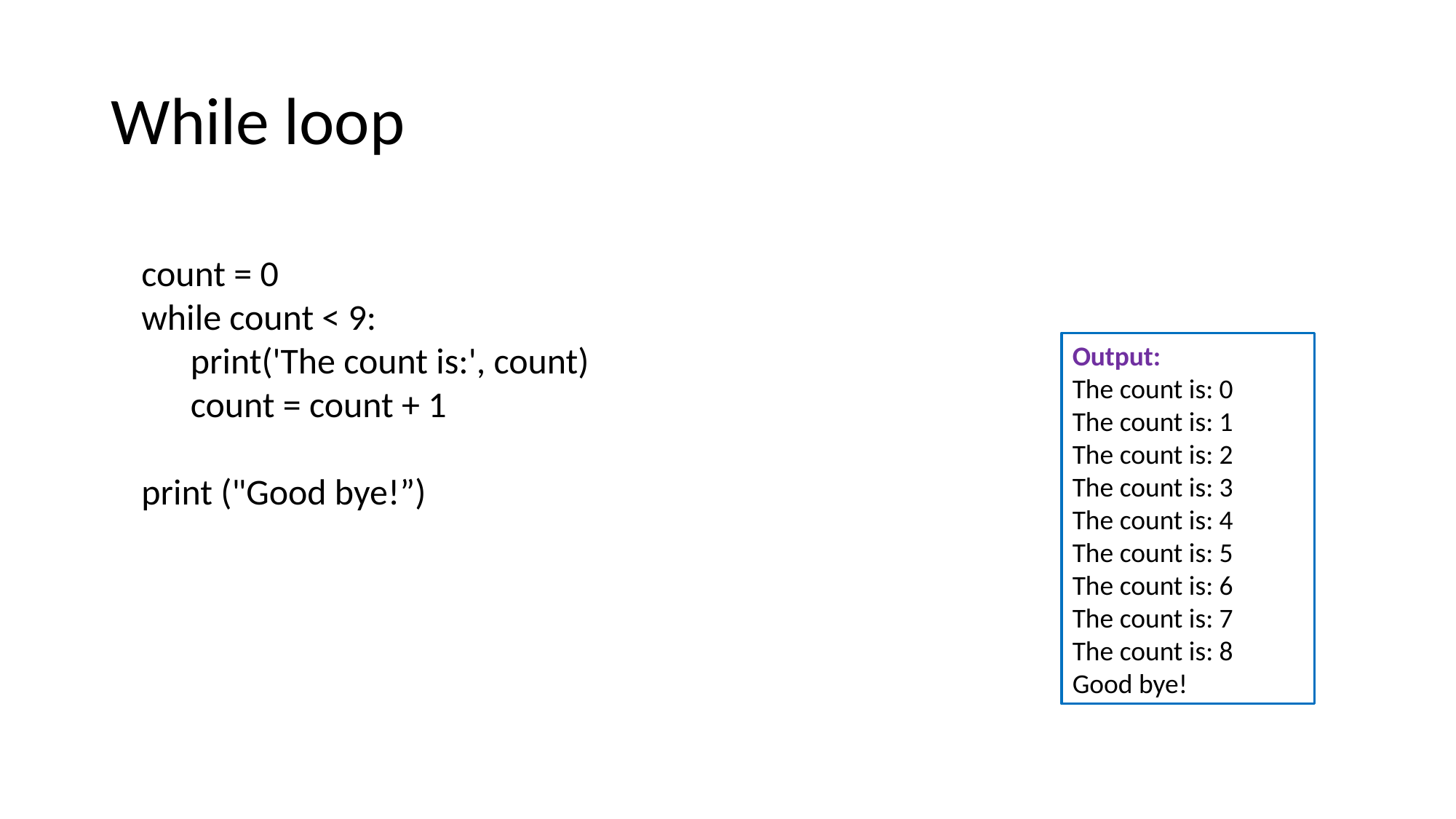

# While loop
count = 0
while count < 9:
      print('The count is:', count)
      count = count + 1

print ("Good bye!”)
Output:
The count is: 0
The count is: 1
The count is: 2
The count is: 3
The count is: 4
The count is: 5
The count is: 6
The count is: 7
The count is: 8
Good bye!